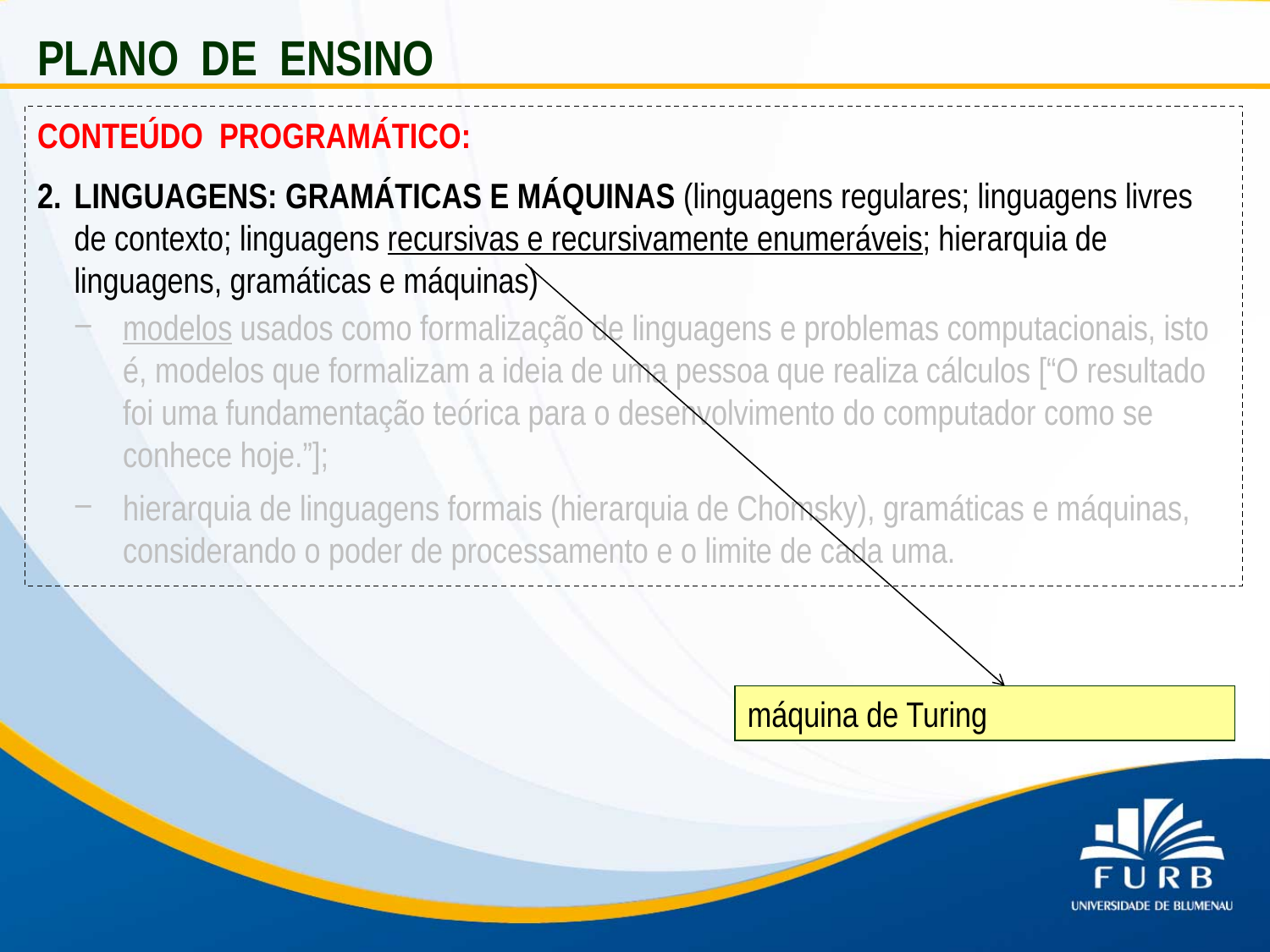

PLANO  DE  ENSINO

CONTEÚDO  PROGRAMÁTICO:
LINGUAGENS: GRAMÁTICAS E MÁQUINAS (linguagens regulares; linguagens livres de contexto; linguagens recursivas e recursivamente enumeráveis; hierarquia de linguagens, gramáticas e máquinas)
modelos usados como formalização de linguagens e problemas computacionais, isto é, modelos que formalizam a ideia de uma pessoa que realiza cálculos [“O resultado foi uma fundamentação teórica para o desenvolvimento do computador como se conhece hoje.”];
hierarquia de linguagens formais (hierarquia de Chomsky), gramáticas e máquinas, considerando o poder de processamento e o limite de cada uma.

máquina de Turing